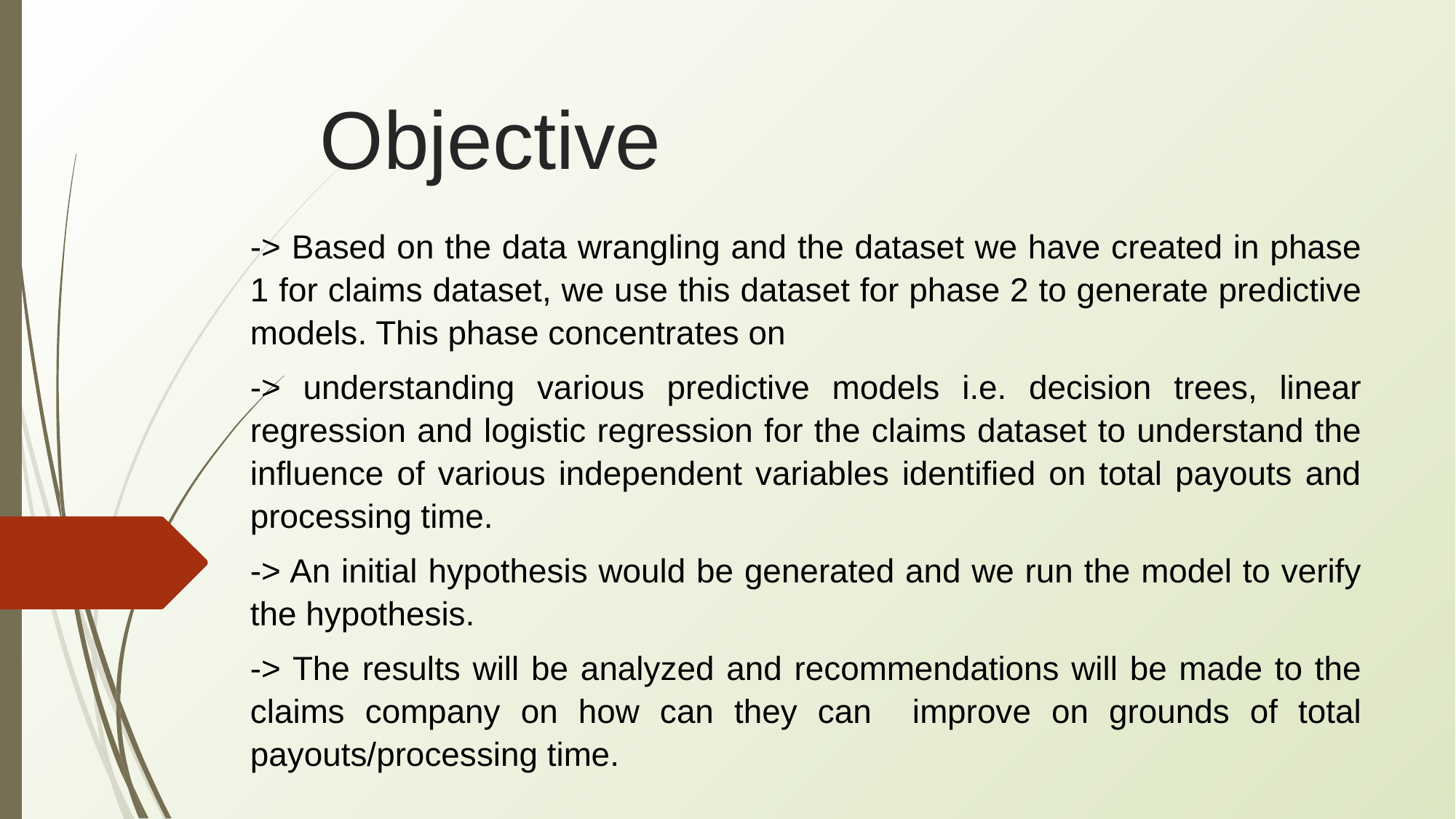

# Objective
-> Based on the data wrangling and the dataset we have created in phase 1 for claims dataset, we use this dataset for phase 2 to generate predictive models. This phase concentrates on
-> understanding various predictive models i.e. decision trees, linear regression and logistic regression for the claims dataset to understand the influence of various independent variables identified on total payouts and processing time.
-> An initial hypothesis would be generated and we run the model to verify the hypothesis.
-> The results will be analyzed and recommendations will be made to the claims company on how can they can  improve on grounds of total payouts/processing time.